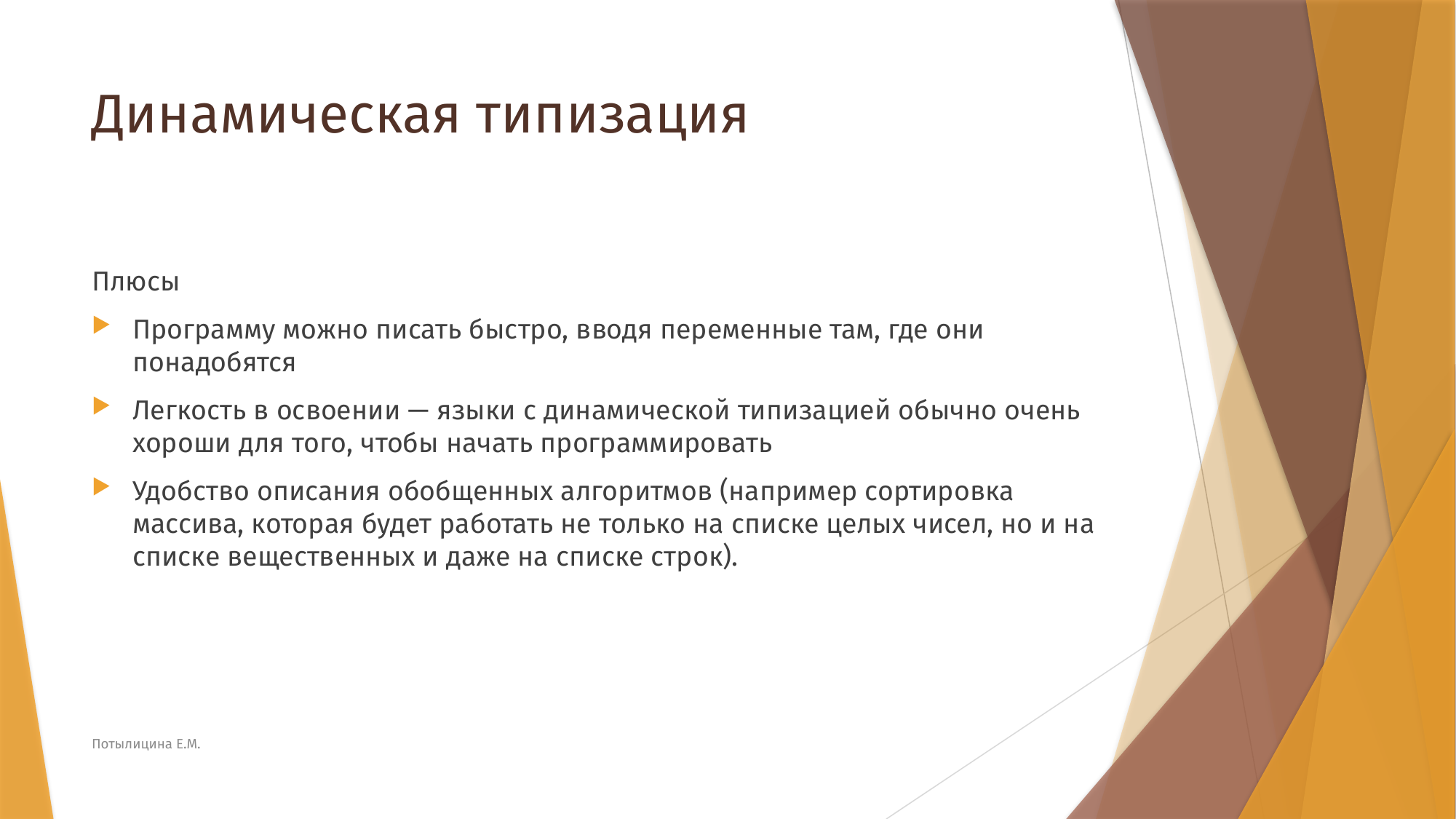

# Динамическая типизация
Плюсы
Программу можно писать быстро, вводя переменные там, где они понадобятся
Легкость в освоении — языки с динамической типизацией обычно очень хороши для того, чтобы начать программировать
Удобство описания обобщенных алгоритмов (например сортировка массива, которая будет работать не только на списке целых чисел, но и на списке вещественных и даже на списке строк).
Потылицина Е.М.